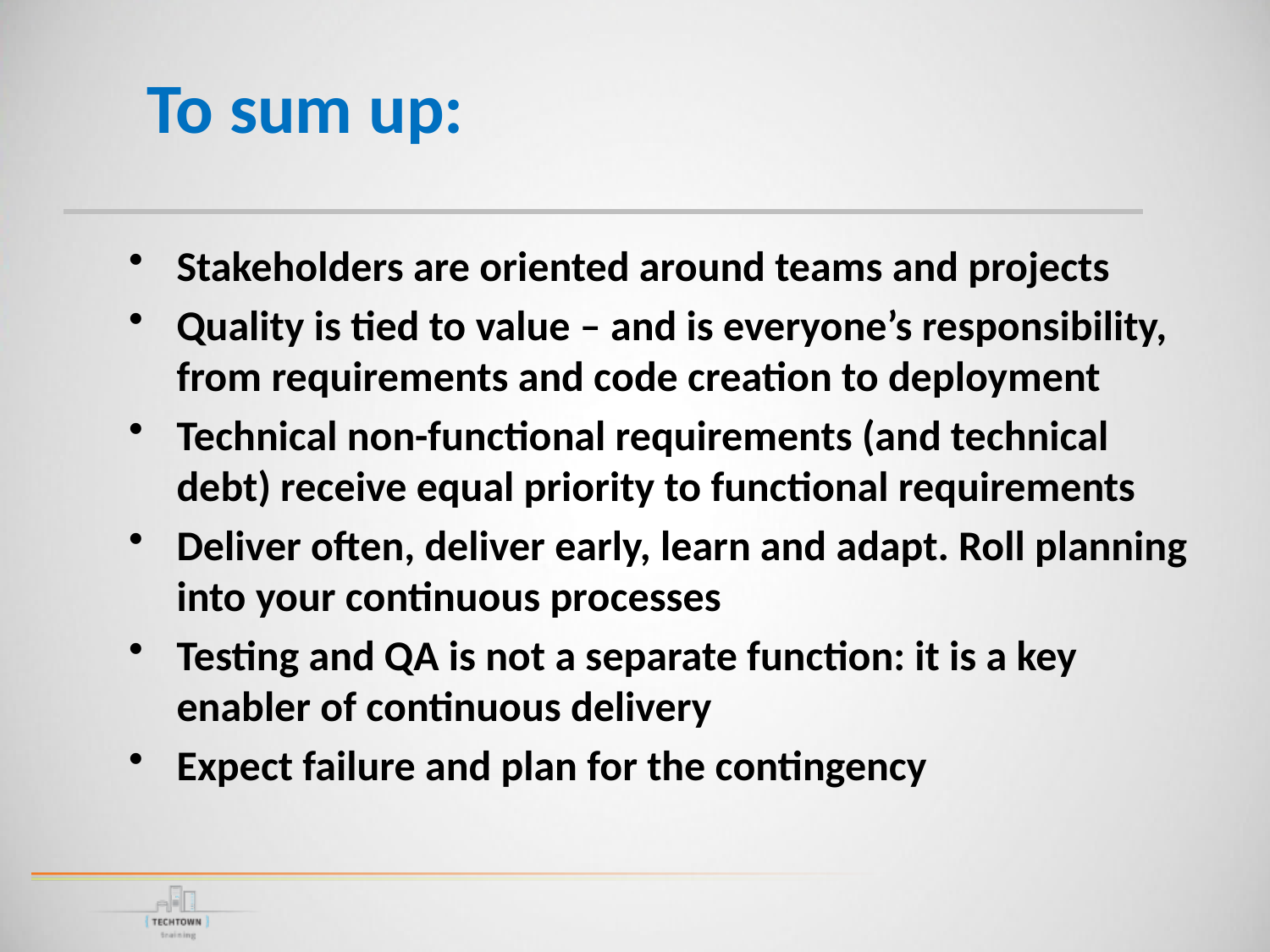

To sum up:

Stakeholders are oriented around teams and projects
Quality is tied to value – and is everyone’s responsibility, from requirements and code creation to deployment
Technical non-functional requirements (and technical debt) receive equal priority to functional requirements
Deliver often, deliver early, learn and adapt. Roll planning into your continuous processes
Testing and QA is not a separate function: it is a key enabler of continuous delivery
Expect failure and plan for the contingency